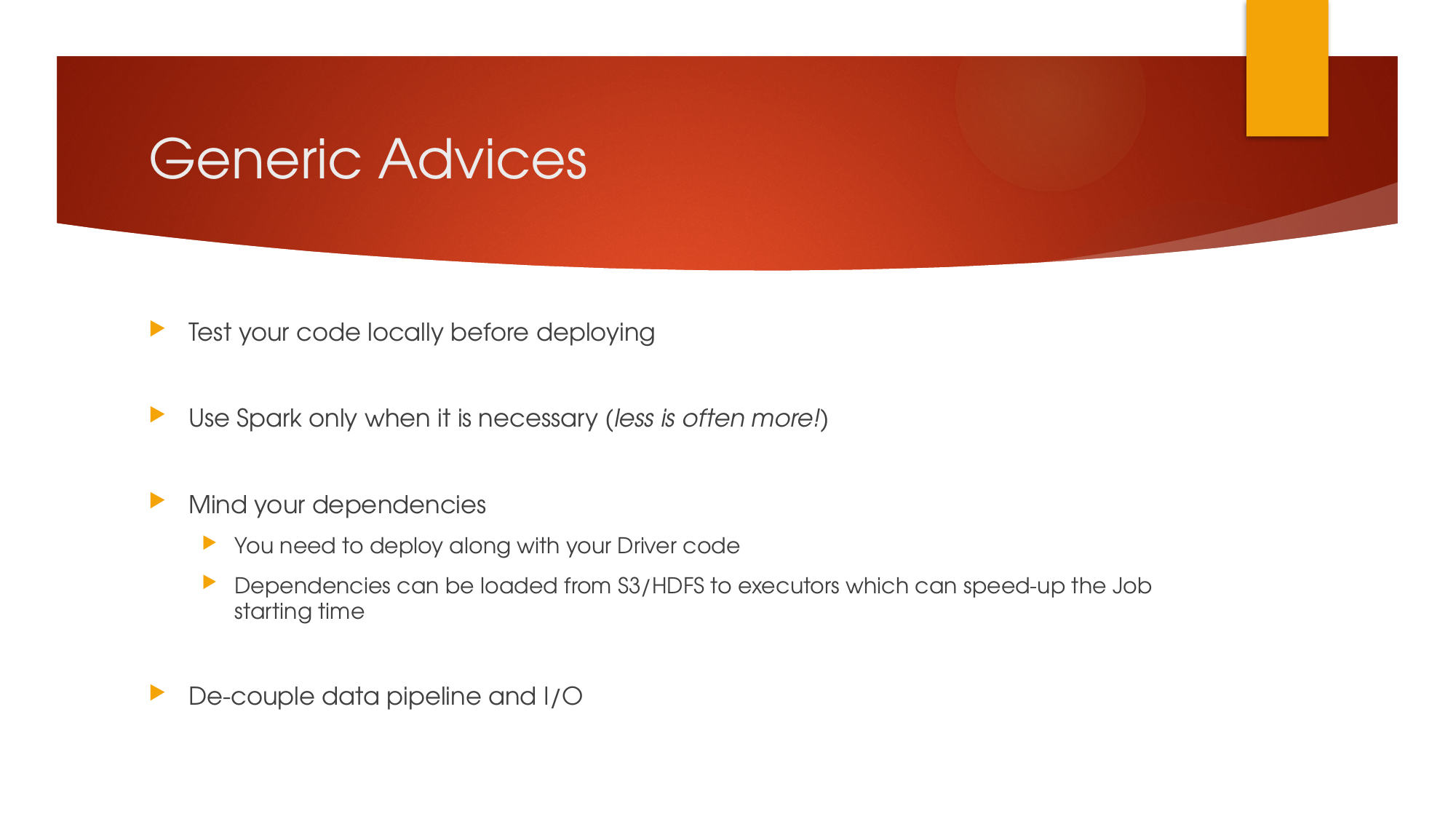

# Generic Advices
Test your code locally before deploying

Use Spark only when it is necessary (less is often more!)

Mind your dependencies
You need to deploy along with your Driver code
Dependencies can be loaded from S3/HDFS to executors which can speed-up the Job starting time

De-couple data pipeline and I/O